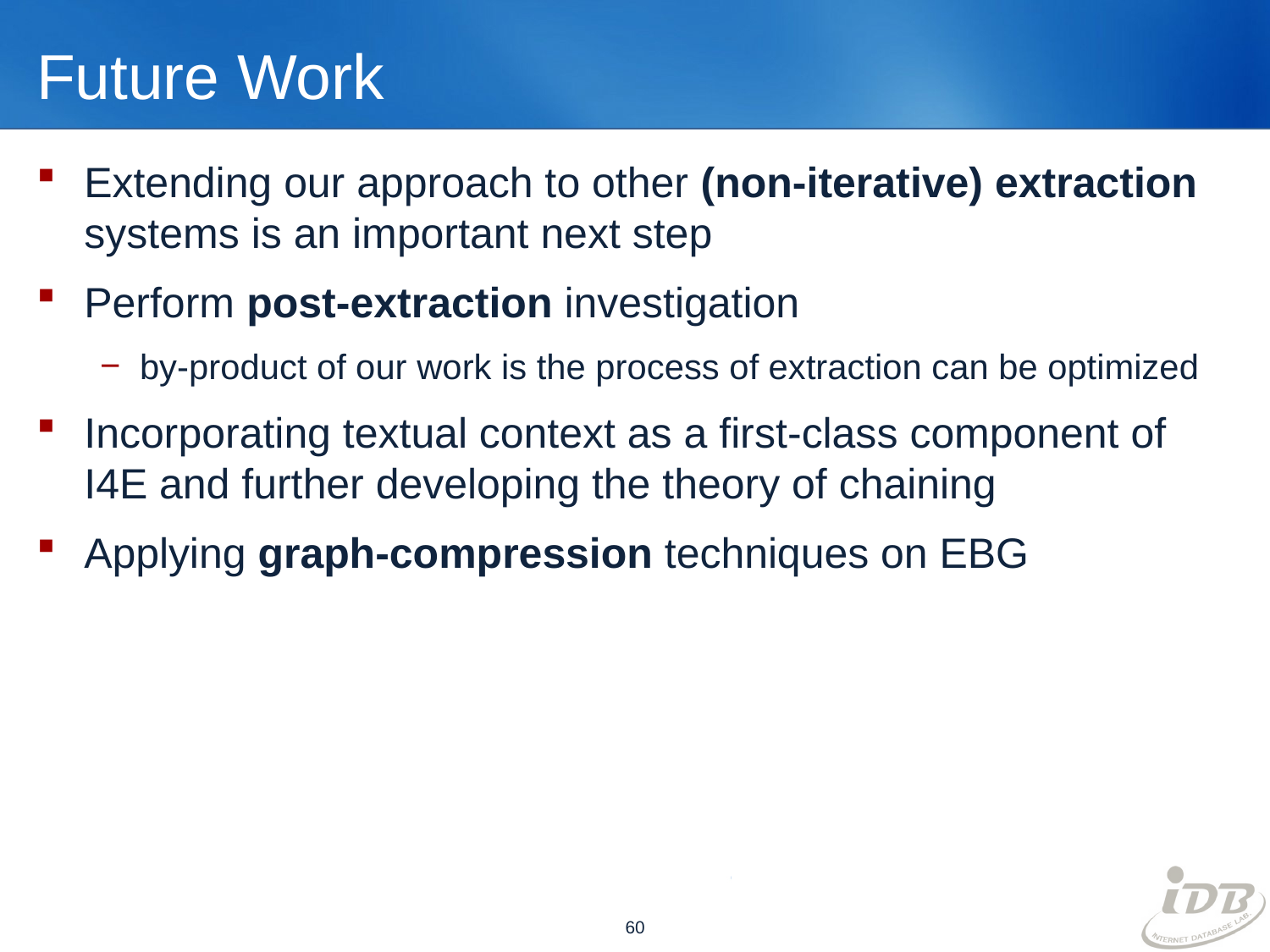

# Future Work
Extending our approach to other (non-iterative) extraction systems is an important next step
Perform post-extraction investigation
by-product of our work is the process of extraction can be optimized
Incorporating textual context as a first-class component of I4E and further developing the theory of chaining
Applying graph-compression techniques on EBG
60